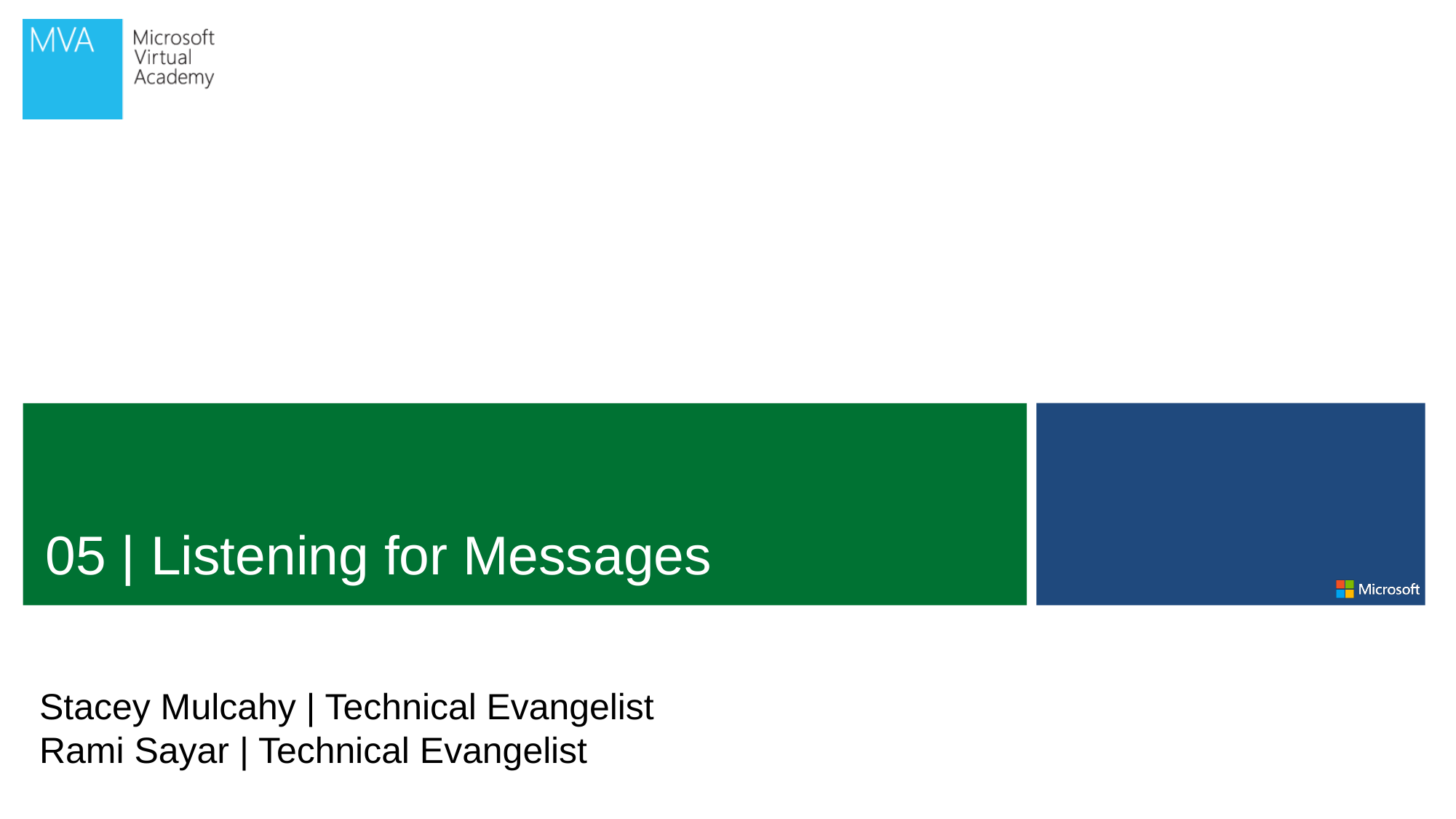

05 | Listening for Messages
Stacey Mulcahy | Technical Evangelist
Rami Sayar | Technical Evangelist